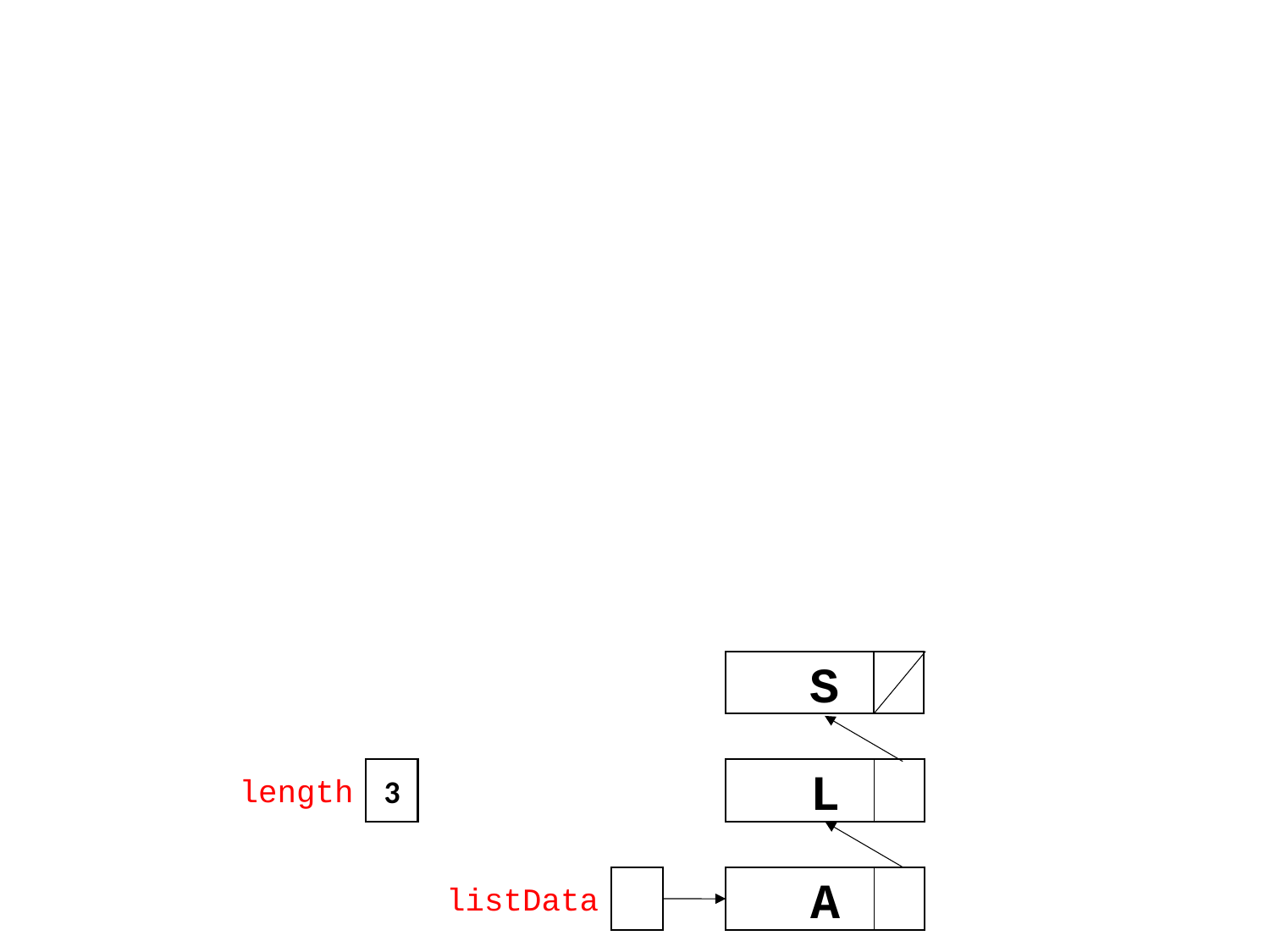

#

S
3
L
length

A
listData